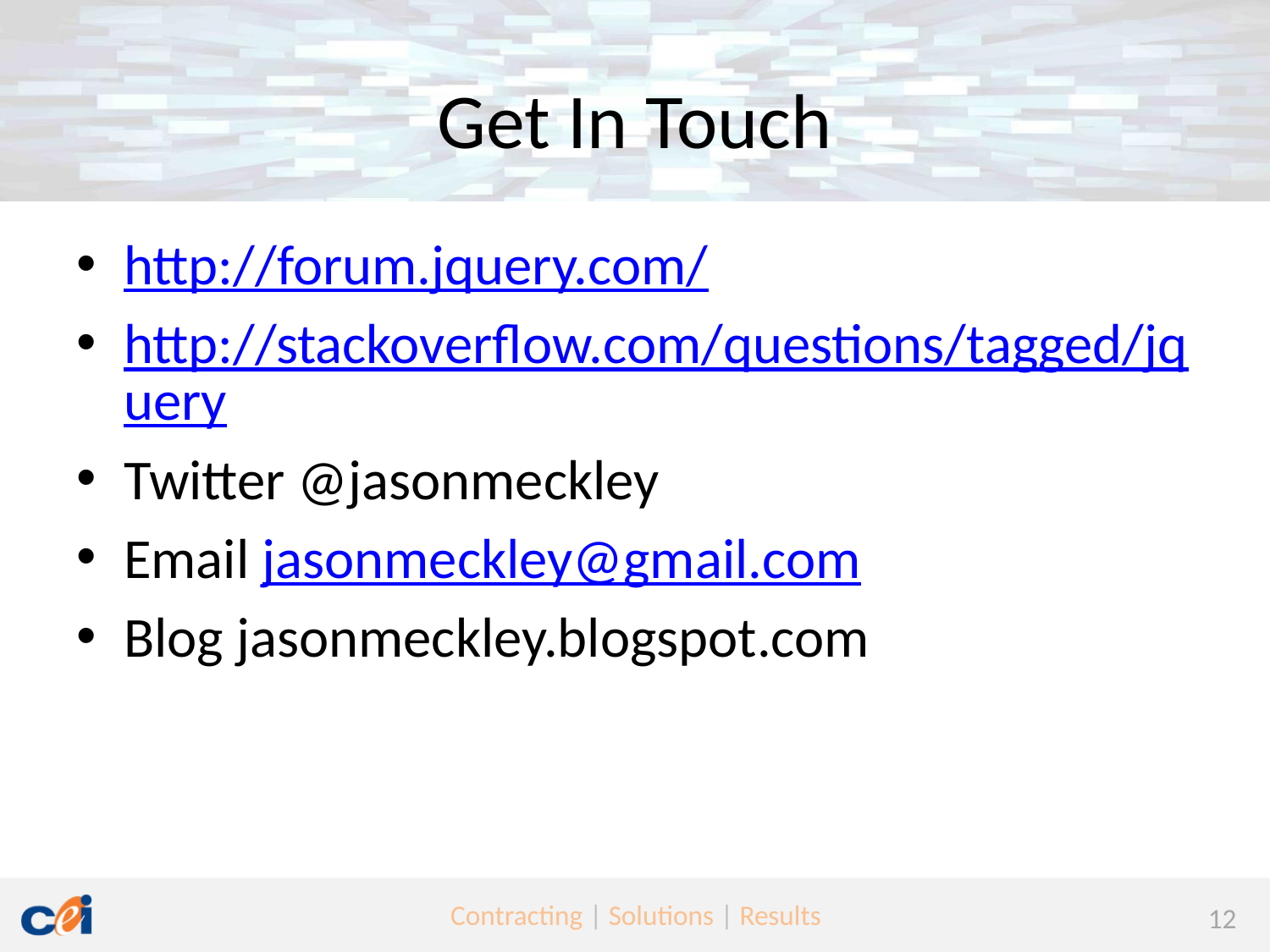

# Get In Touch
http://forum.jquery.com/
http://stackoverflow.com/questions/tagged/jquery
Twitter @jasonmeckley
Email jasonmeckley@gmail.com
Blog jasonmeckley.blogspot.com